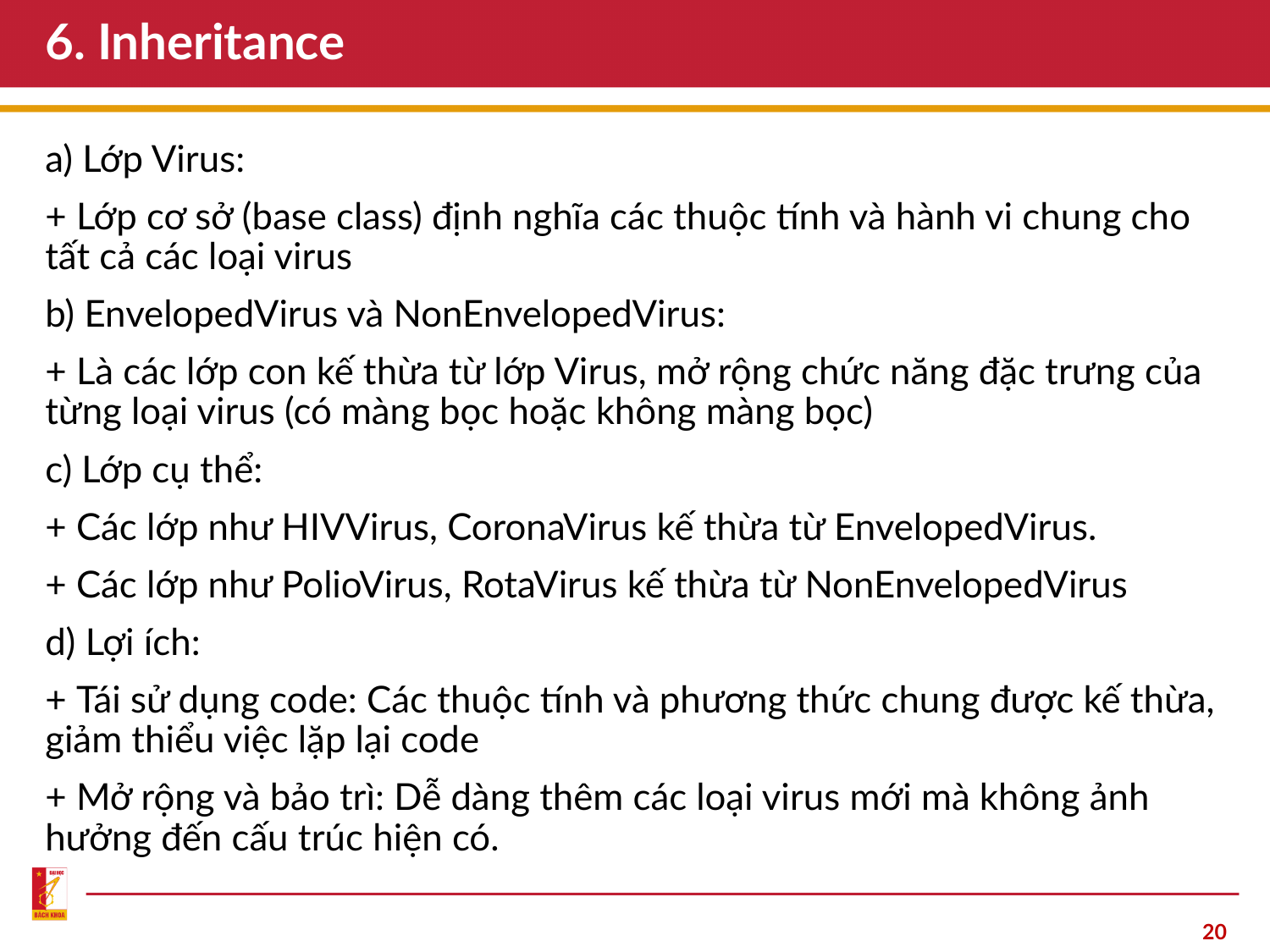

# 6. Inheritance
a) Lớp Virus:
+ Lớp cơ sở (base class) định nghĩa các thuộc tính và hành vi chung cho tất cả các loại virus
b) EnvelopedVirus và NonEnvelopedVirus:
+ Là các lớp con kế thừa từ lớp Virus, mở rộng chức năng đặc trưng của từng loại virus (có màng bọc hoặc không màng bọc)
c) Lớp cụ thể:
+ Các lớp như HIVVirus, CoronaVirus kế thừa từ EnvelopedVirus.
+ Các lớp như PolioVirus, RotaVirus kế thừa từ NonEnvelopedVirus
d) Lợi ích:
+ Tái sử dụng code: Các thuộc tính và phương thức chung được kế thừa, giảm thiểu việc lặp lại code
+ Mở rộng và bảo trì: Dễ dàng thêm các loại virus mới mà không ảnh hưởng đến cấu trúc hiện có.
20